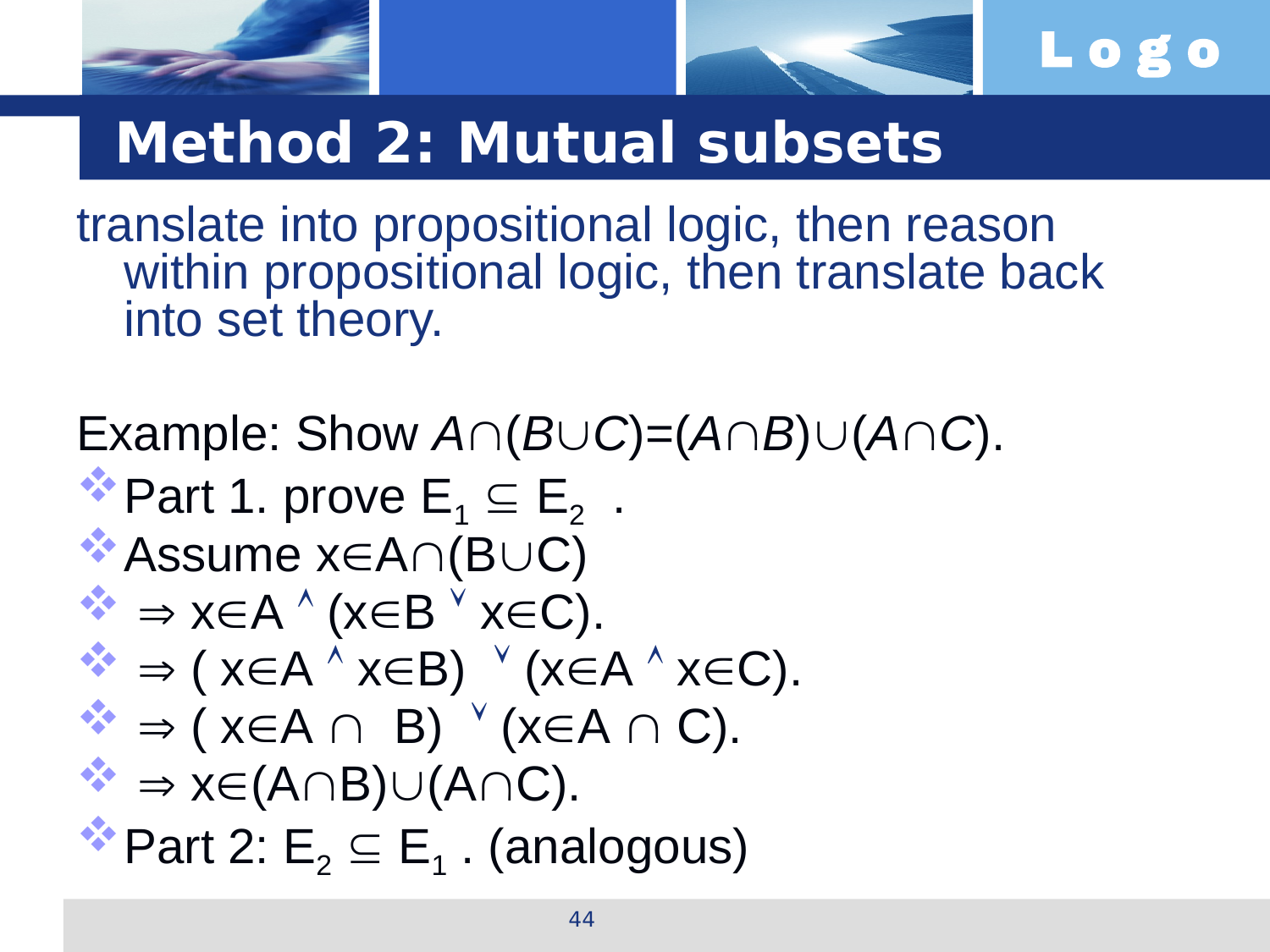

# Method 2: Mutual subsets
translate into propositional logic, then reason within propositional logic, then translate back into set theory.

Example: Show A∩(B∪C)=(A∩B)∪(A∩C).
Part 1. prove E1 ⊆ E2  .
Assume x∈A∩(B∪C)
 ⇒ x∈A ∧ (x∈B ∨ x∈C).
 ⇒ ( x∈A ∧ x∈B)  ∨ (x∈A ∧ x∈C).
 ⇒ ( x∈A ∩  B)  ∨ (x∈A ∩ C).
 ⇒ x∈(A∩B)∪(A∩C).
Part 2: E2 ⊆ E1 . (analogous)
44